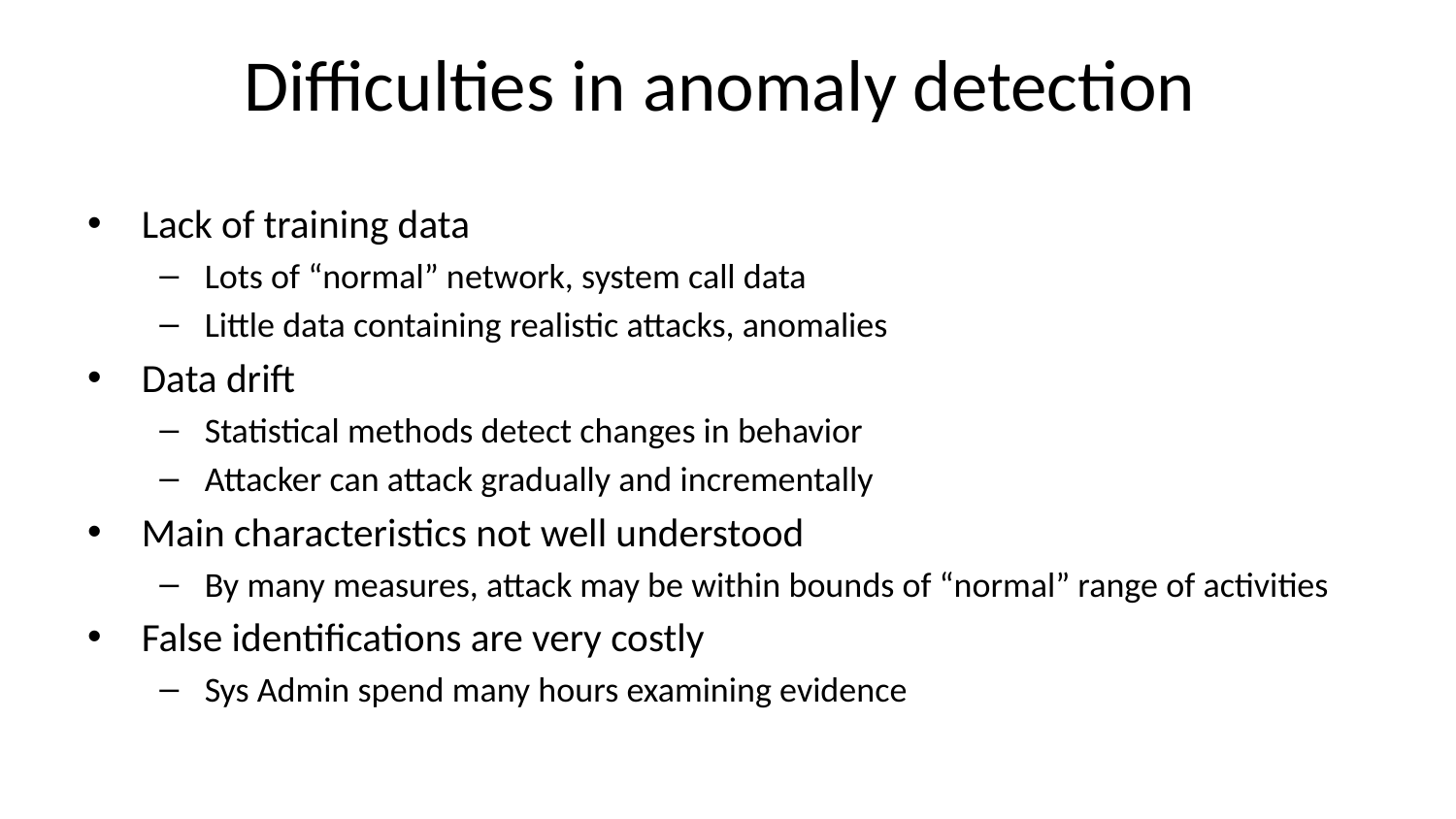

# Difficulties in anomaly detection
Lack of training data
Lots of “normal” network, system call data
Little data containing realistic attacks, anomalies
Data drift
Statistical methods detect changes in behavior
Attacker can attack gradually and incrementally
Main characteristics not well understood
By many measures, attack may be within bounds of “normal” range of activities
False identifications are very costly
Sys Admin spend many hours examining evidence